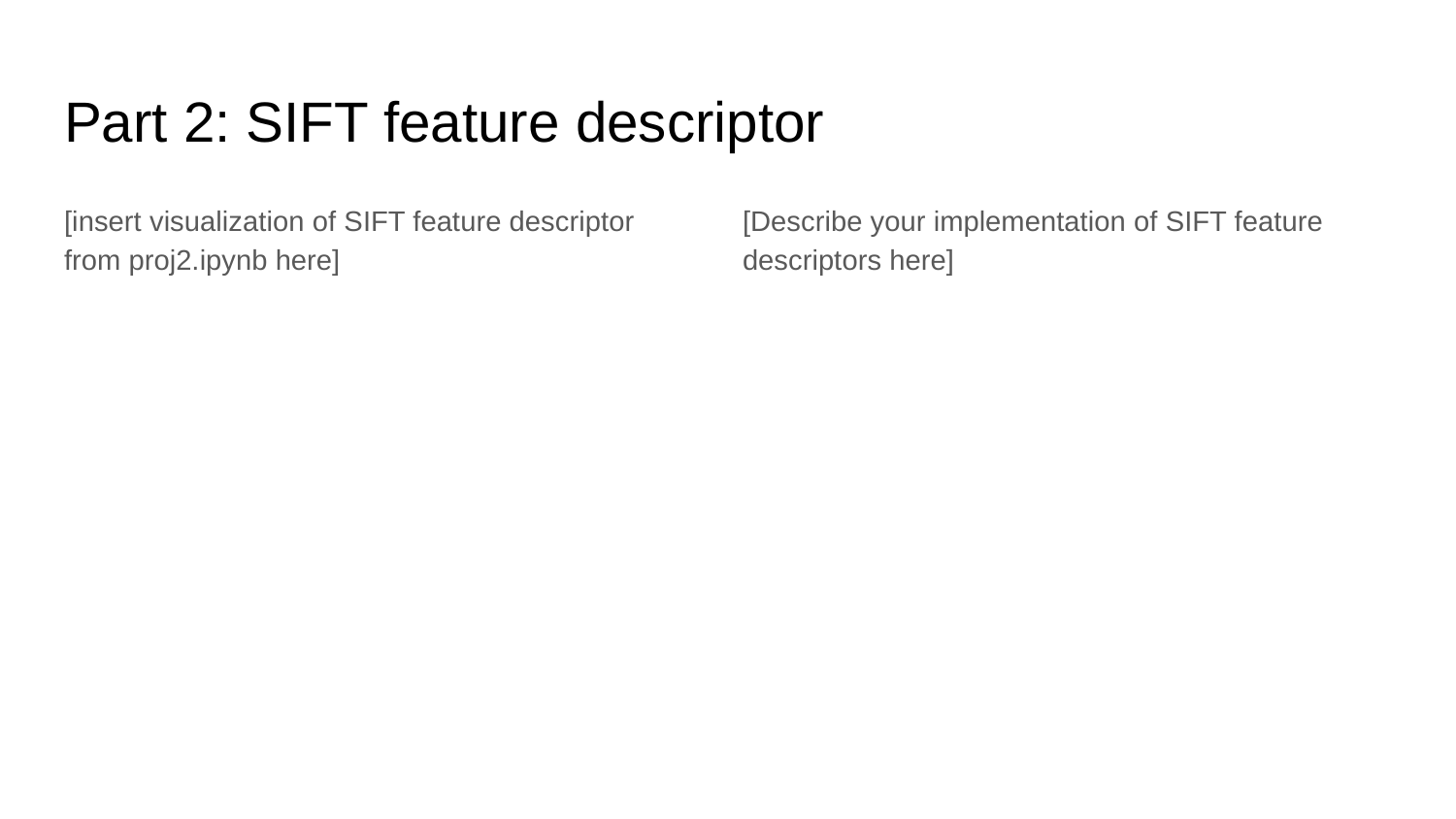

# Part 2: SIFT feature descriptor
[insert visualization of SIFT feature descriptor from proj2.ipynb here]
[Describe your implementation of SIFT feature descriptors here]